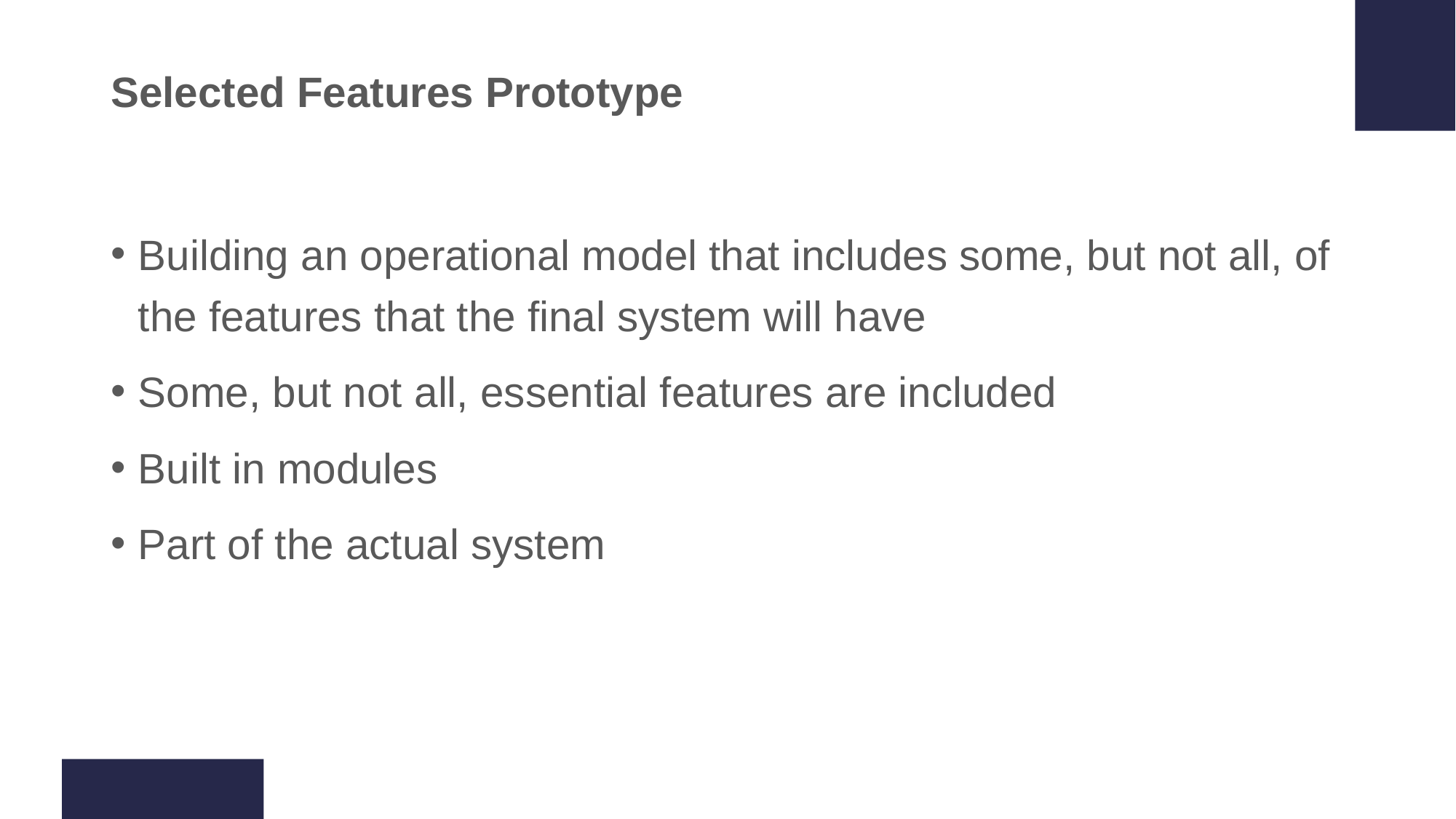

# Selected Features Prototype
Building an operational model that includes some, but not all, of the features that the final system will have
Some, but not all, essential features are included
Built in modules
Part of the actual system